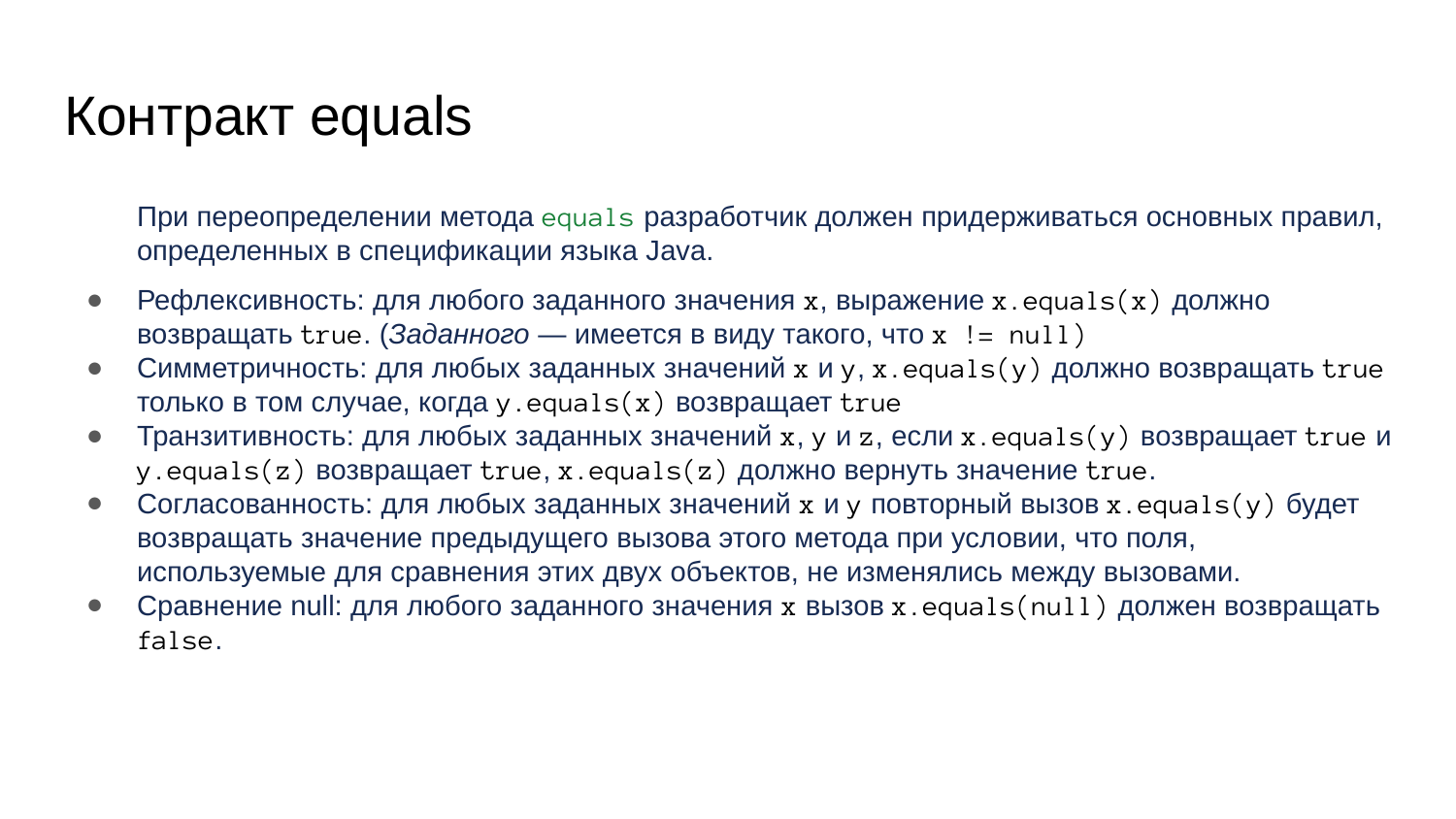

# Контракт equals
При переопределении метода equals разработчик должен придерживаться основных правил, определенных в спецификации языка Java.
Рефлексивность: для любого заданного значения x, выражение x.equals(x) должно возвращать true. (Заданного — имеется в виду такого, что x != null)
Симметричность: для любых заданных значений x и y, x.equals(y) должно возвращать true только в том случае, когда y.equals(x) возвращает true
Транзитивность: для любых заданных значений x, y и z, если x.equals(y) возвращает true и y.equals(z) возвращает true, x.equals(z) должно вернуть значение true.
Согласованность: для любых заданных значений x и y повторный вызов x.equals(y) будет возвращать значение предыдущего вызова этого метода при условии, что поля, используемые для сравнения этих двух объектов, не изменялись между вызовами.
Сравнение null: для любого заданного значения x вызов x.equals(null) должен возвращать false.